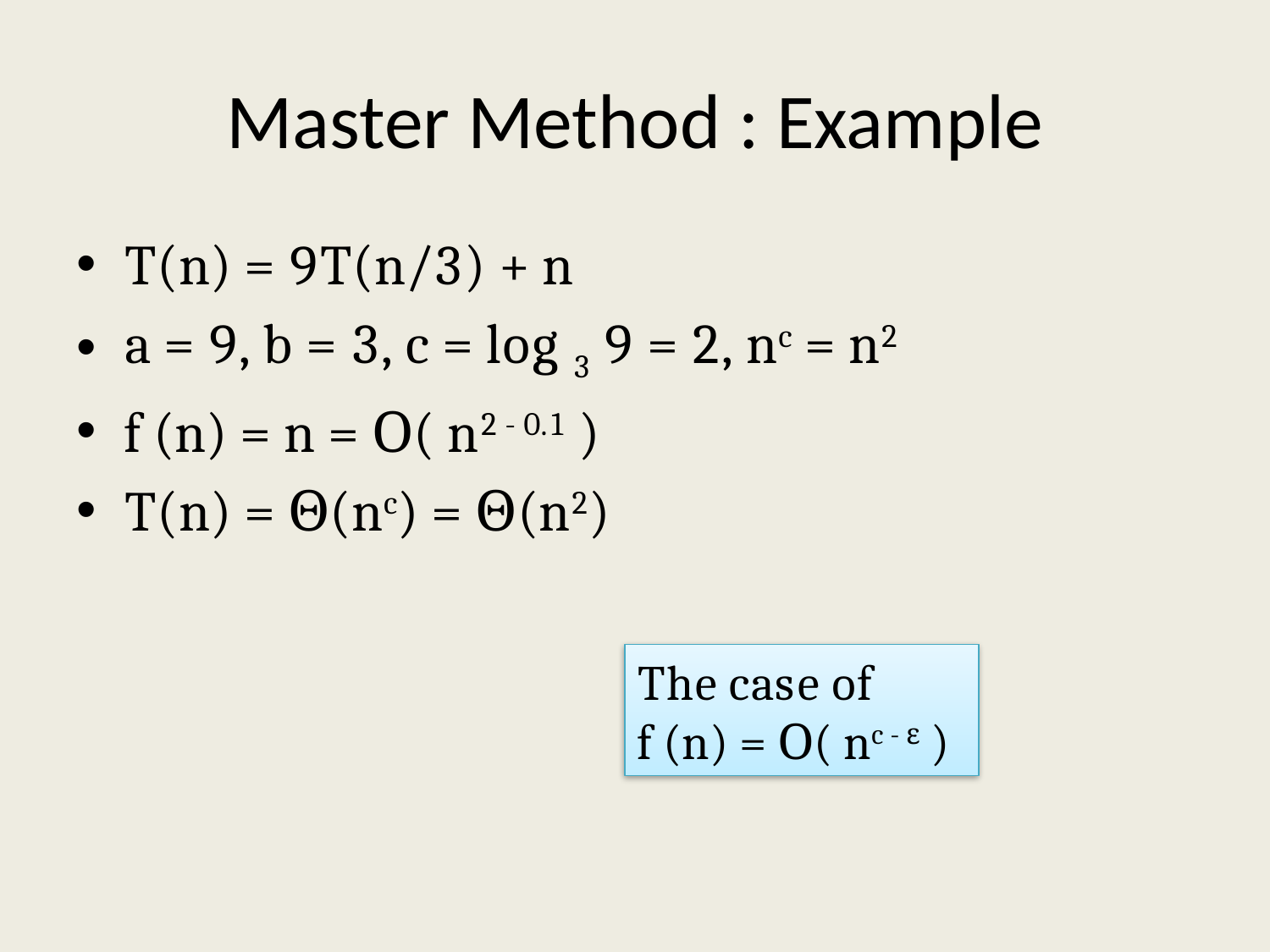

# Master Method : Example
T(n) = 9T(n/3) + n
a = 9, b = 3, c = log 3 9 = 2, nc = n2
f (n) = n = Ο( n2 - 0.1 )
T(n) = Θ(nc) = Θ(n2)
The case of
f (n) = Ο( nc - ε )